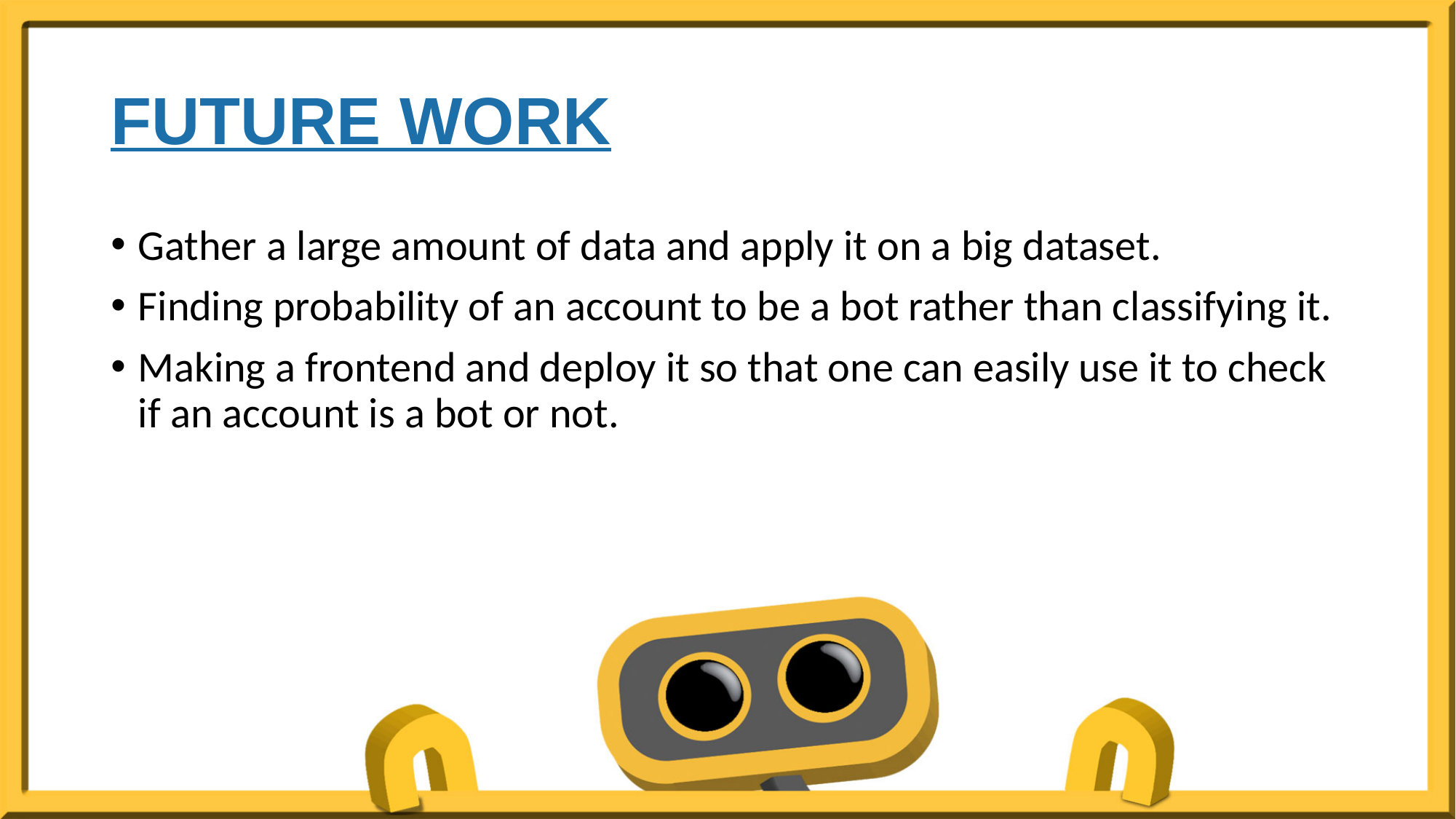

# FUTURE WORK
Gather a large amount of data and apply it on a big dataset.
Finding probability of an account to be a bot rather than classifying it.
Making a frontend and deploy it so that one can easily use it to check if an account is a bot or not.